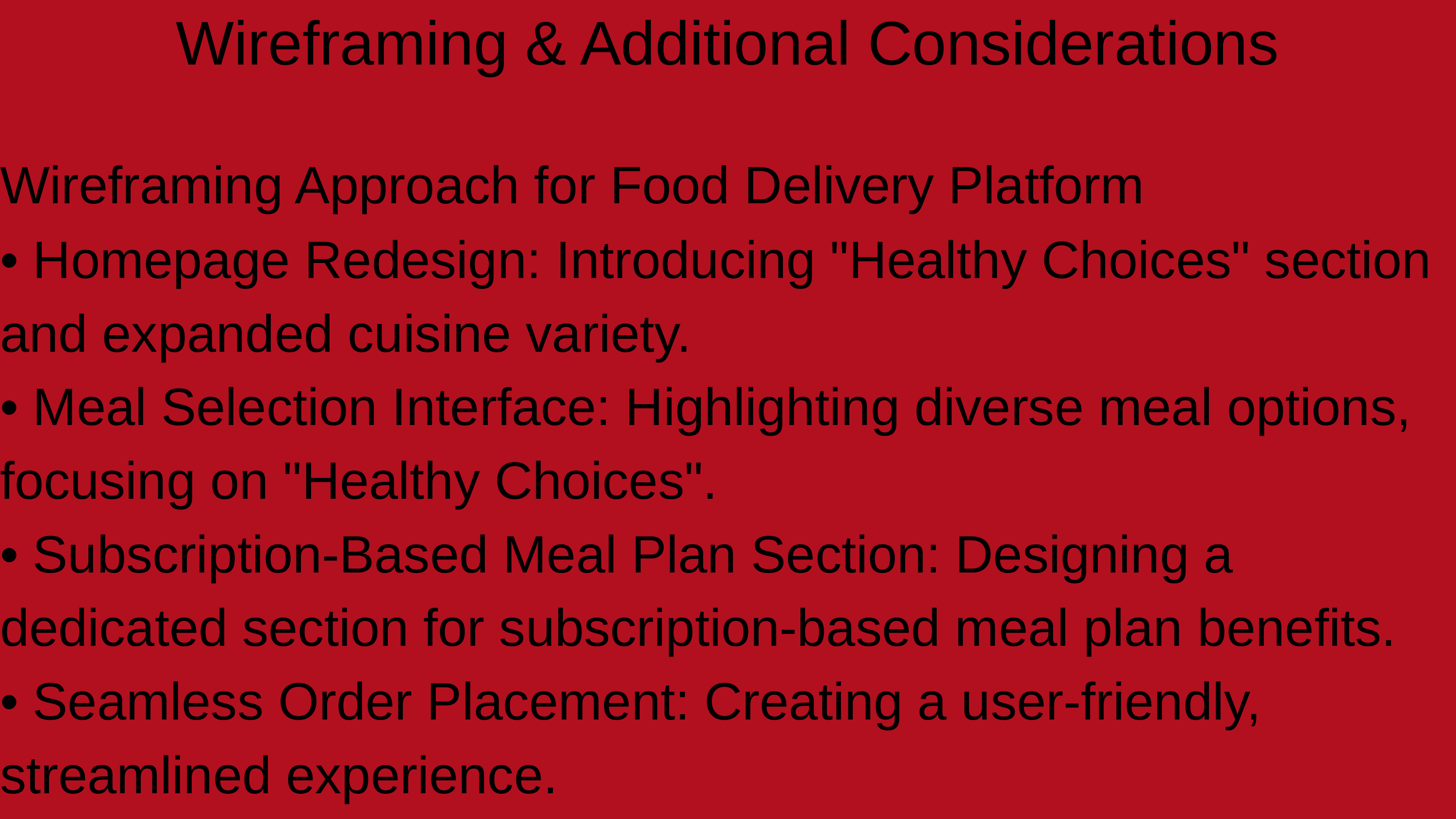

Wireframing & Additional Considerations
Wireframing Approach for Food Delivery Platform

• Homepage Redesign: Introducing "Healthy Choices" section and expanded cuisine variety.
• Meal Selection Interface: Highlighting diverse meal options, focusing on "Healthy Choices".
• Subscription-Based Meal Plan Section: Designing a dedicated section for subscription-based meal plan benefits.
• Seamless Order Placement: Creating a user-friendly, streamlined experience.